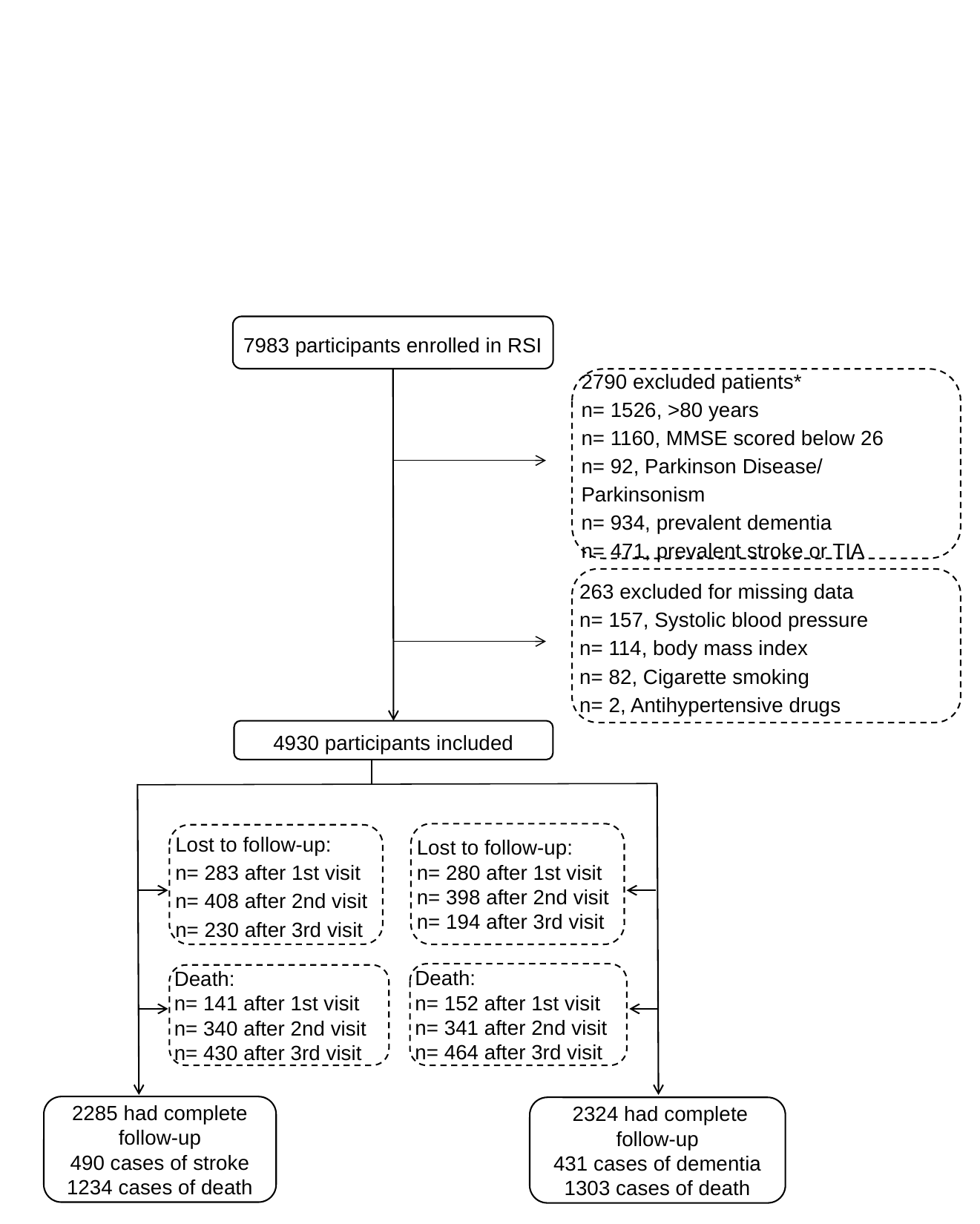

7983 participants enrolled in RSI
2790 excluded patients*
n= 1526, >80 years
n= 1160, MMSE scored below 26
n= 92, Parkinson Disease/ Parkinsonism
n= 934, prevalent dementia
n= 471, prevalent stroke or TIA
263 excluded for missing data
n= 157, Systolic blood pressure
n= 114, body mass index
n= 82, Cigarette smoking
n= 2, Antihypertensive drugs
4930 participants included
Lost to follow-up:
n= 280 after 1st visit
n= 398 after 2nd visit
n= 194 after 3rd visit
Lost to follow-up:
n= 283 after 1st visit
n= 408 after 2nd visit
n= 230 after 3rd visit
Death:
n= 152 after 1st visit
n= 341 after 2nd visit
n= 464 after 3rd visit
Death:
n= 141 after 1st visit
n= 340 after 2nd visit
n= 430 after 3rd visit
2285 had complete follow-up
490 cases of stroke
1234 cases of death
 2324 had complete follow-up
431 cases of dementia
1303 cases of death